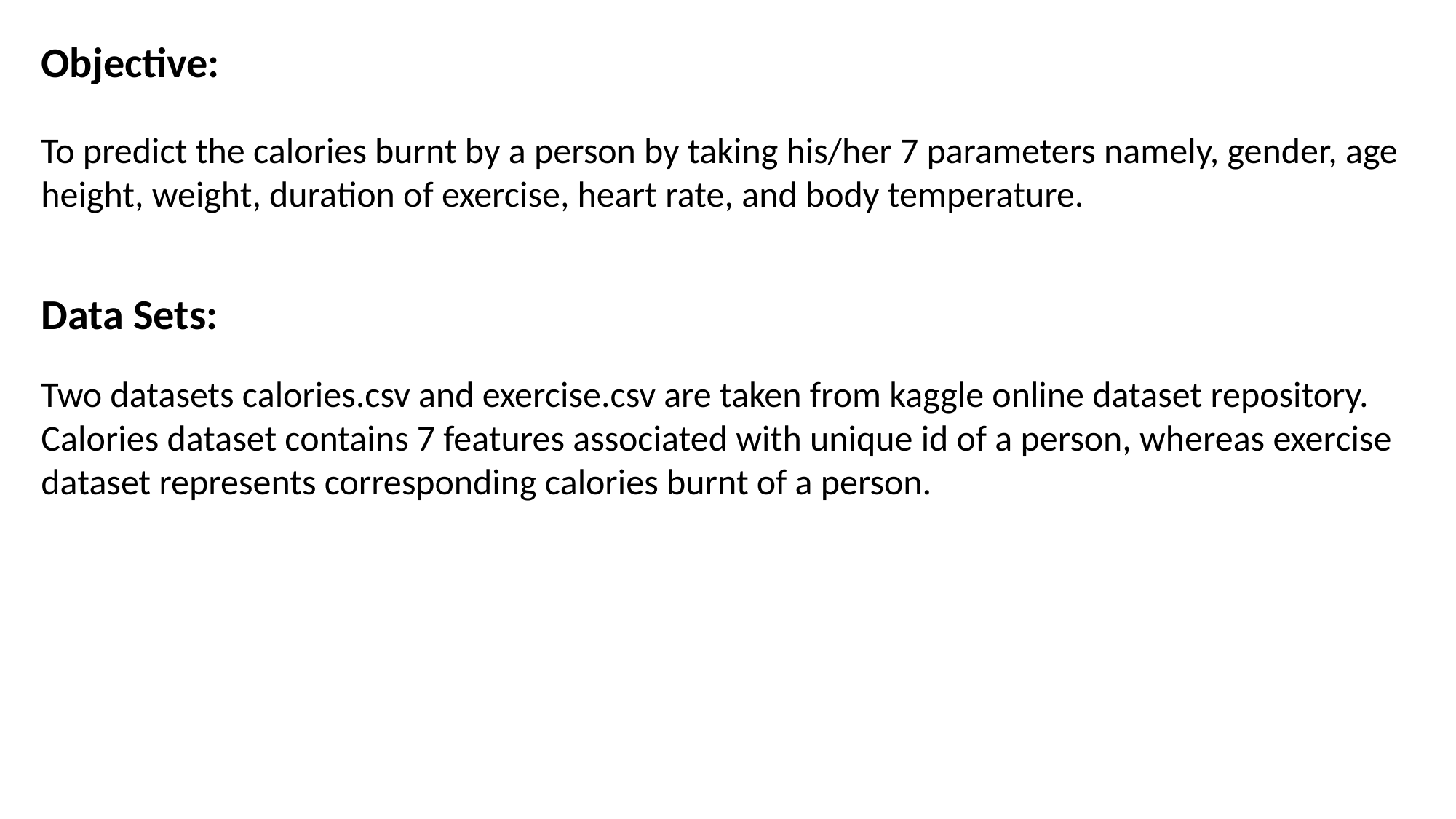

Objective:

To predict the calories burnt by a person by taking his/her 7 parameters namely, gender, age
height, weight, duration of exercise, heart rate, and body temperature.
Data Sets:

Two datasets calories.csv and exercise.csv are taken from kaggle online dataset repository.
Calories dataset contains 7 features associated with unique id of a person, whereas exercise
dataset represents corresponding calories burnt of a person.